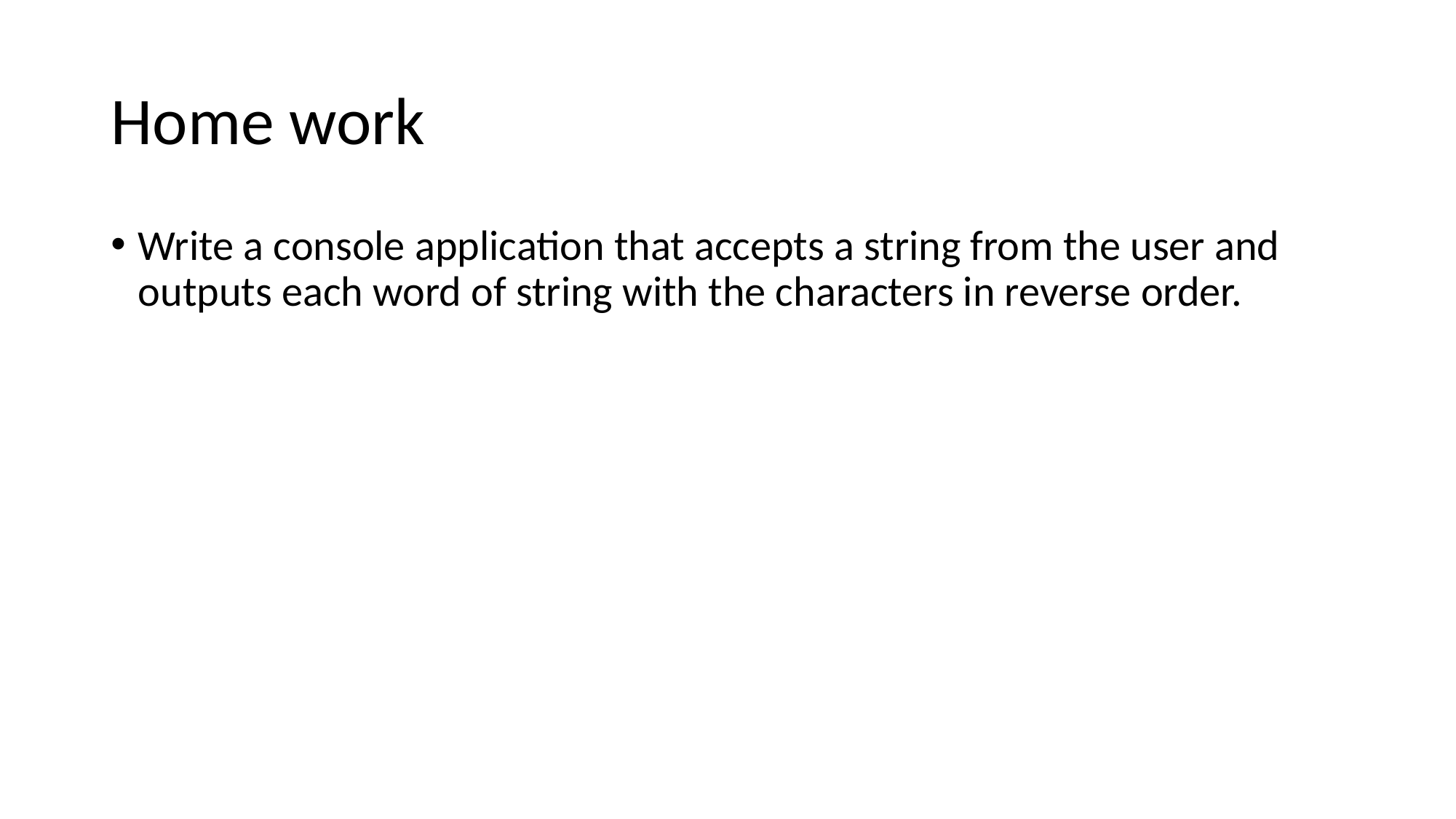

# Home work
Write a console application that accepts a string from the user and outputs each word of string with the characters in reverse order.